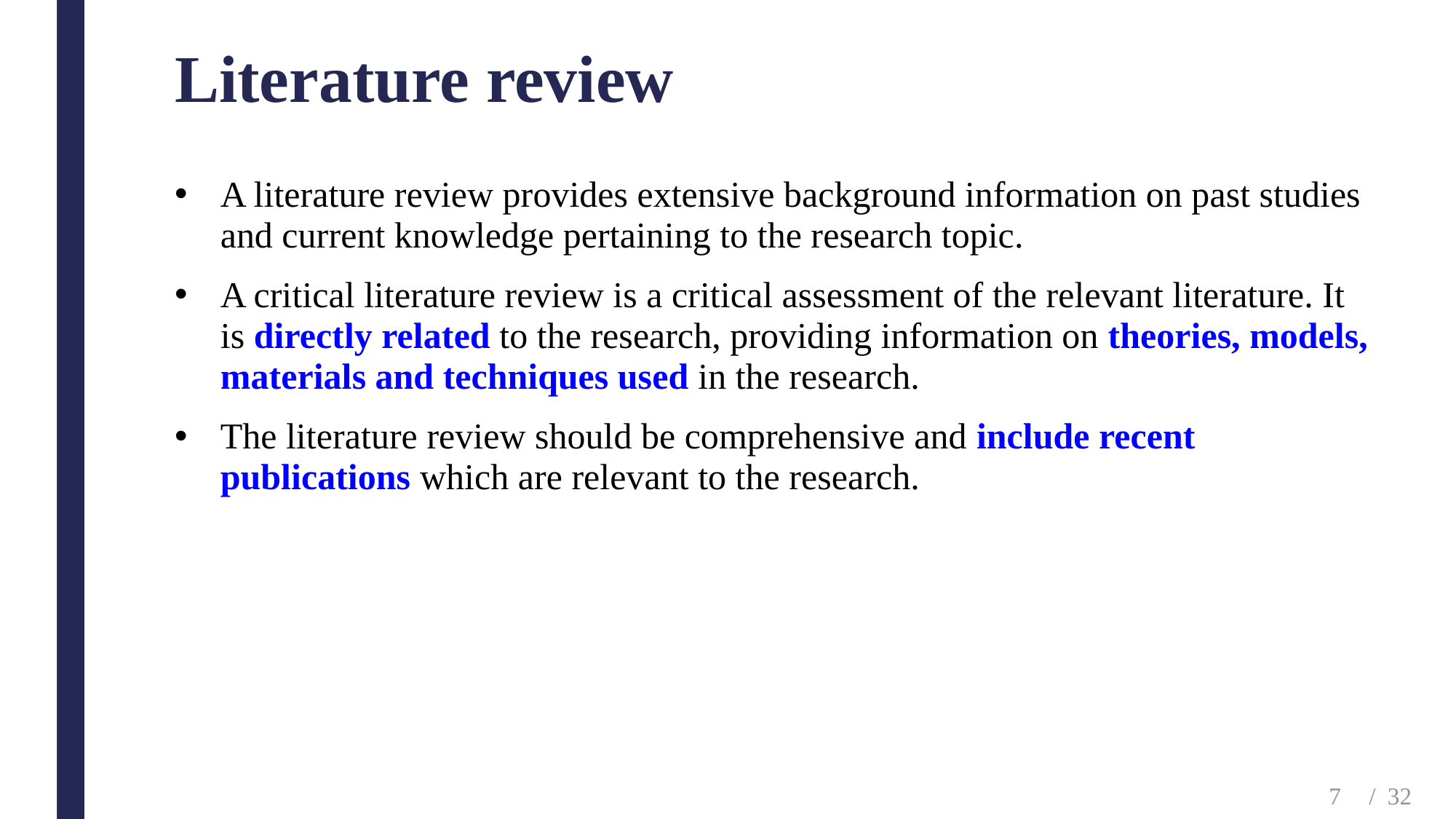

# Literature review
A literature review provides extensive background information on past studies and current knowledge pertaining to the research topic.
A critical literature review is a critical assessment of the relevant literature. It is directly related to the research, providing information on theories, models, materials and techniques used in the research.
The literature review should be comprehensive and include recent publications which are relevant to the research.
7
/  32